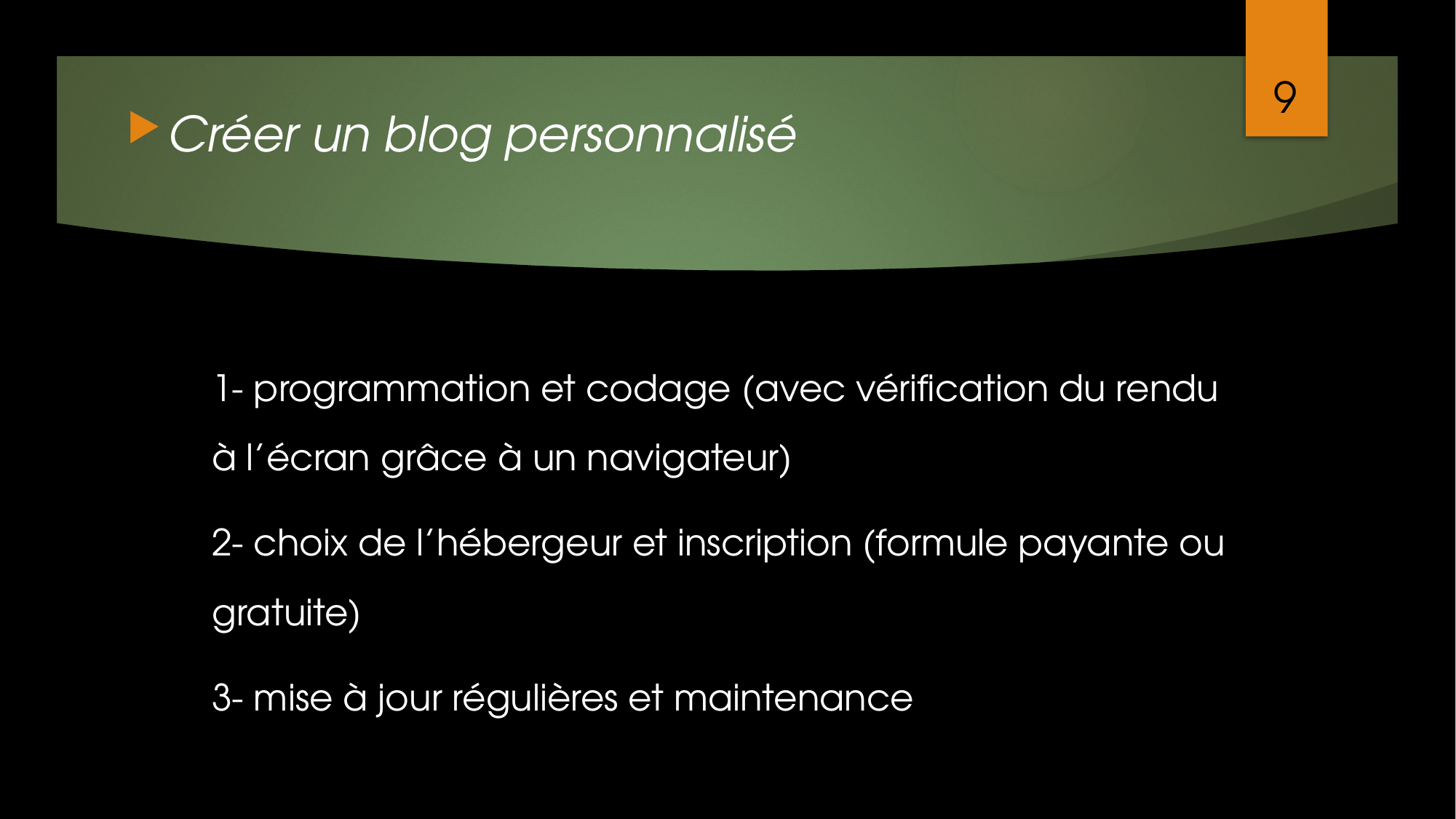

9
Créer un blog personnalisé
1- programmation et codage (avec vérification du rendu à l’écran grâce à un navigateur)
2- choix de l’hébergeur et inscription (formule payante ou gratuite)
3- mise à jour régulières et maintenance